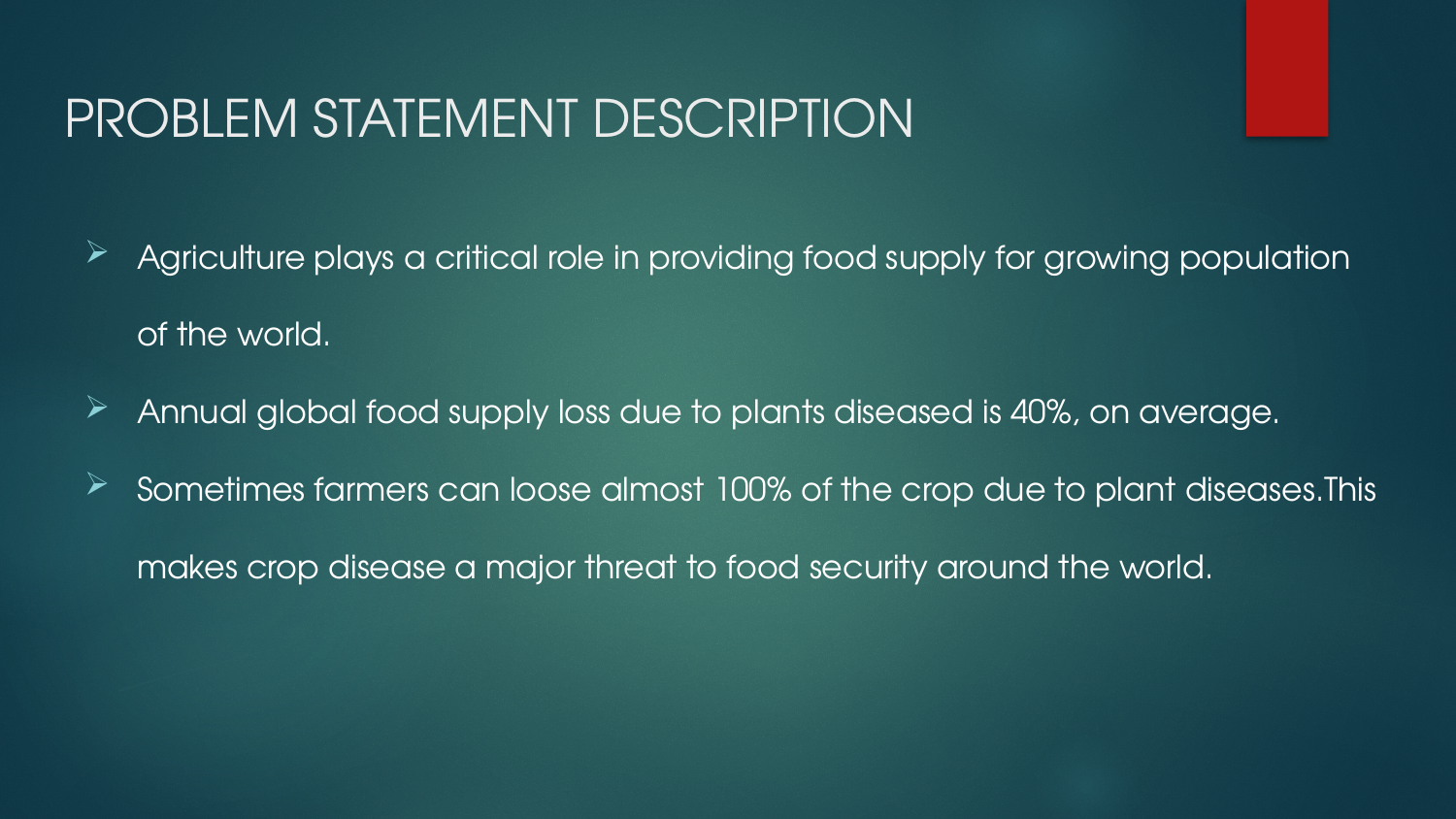

# PROBLEM STATEMENT DESCRIPTION
Agriculture plays a critical role in providing food supply for growing population of the world.
Annual global food supply loss due to plants diseased is 40%, on average.
Sometimes farmers can loose almost 100% of the crop due to plant diseases.This makes crop disease a major threat to food security around the world.